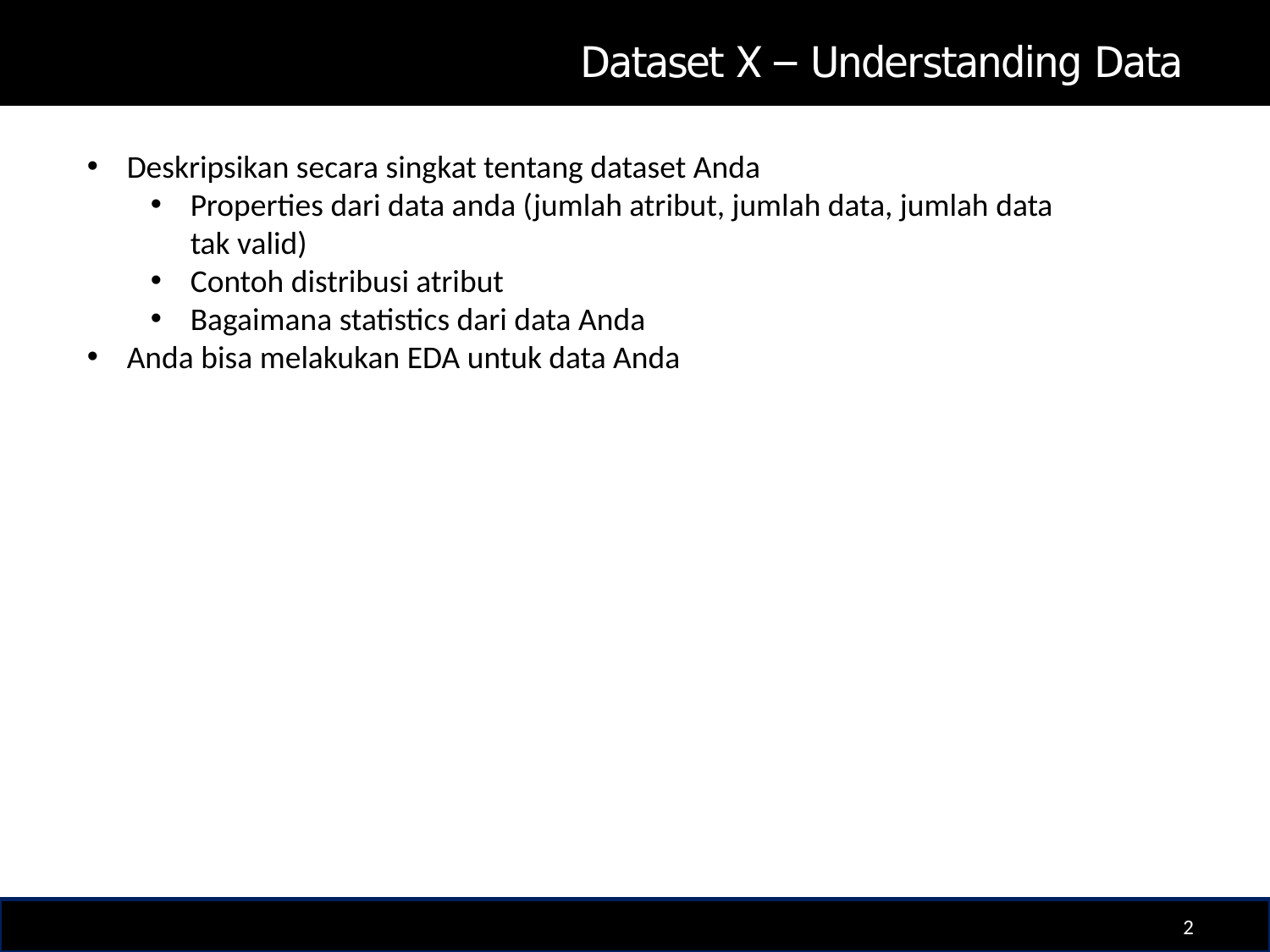

# Dataset X – Understanding Data
Deskripsikan secara singkat tentang dataset Anda
Properties dari data anda (jumlah atribut, jumlah data, jumlah data tak valid)
Contoh distribusi atribut
Bagaimana statistics dari data Anda
Anda bisa melakukan EDA untuk data Anda

2